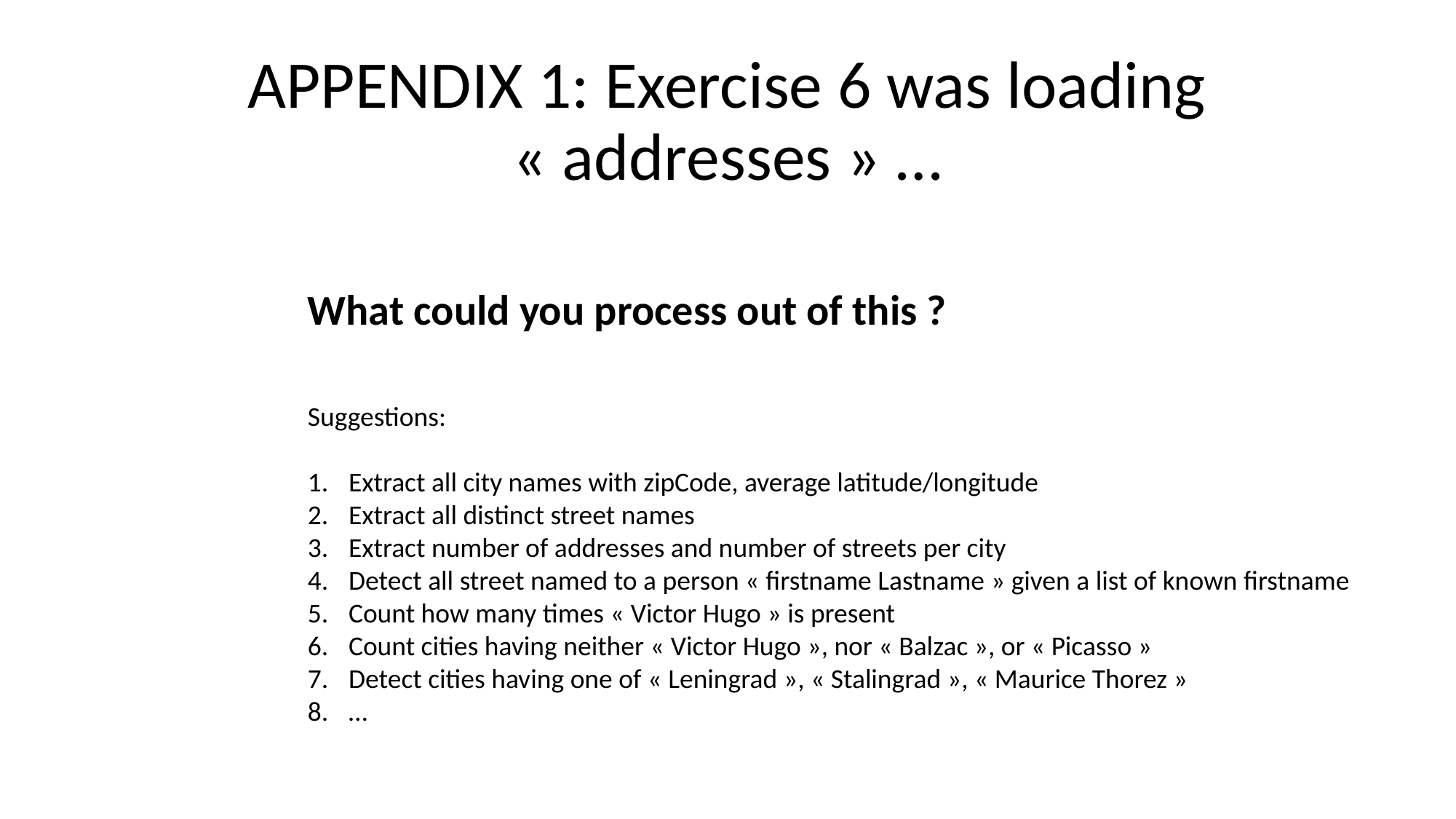

# APPENDIX 1: Exercise 6 was loading « addresses » …
What could you process out of this ?

Suggestions:
Extract all city names with zipCode, average latitude/longitude
Extract all distinct street names
Extract number of addresses and number of streets per city
Detect all street named to a person « firstname Lastname » given a list of known firstname
Count how many times « Victor Hugo » is present
Count cities having neither « Victor Hugo », nor « Balzac », or « Picasso »
Detect cities having one of « Leningrad », « Stalingrad », « Maurice Thorez »
…